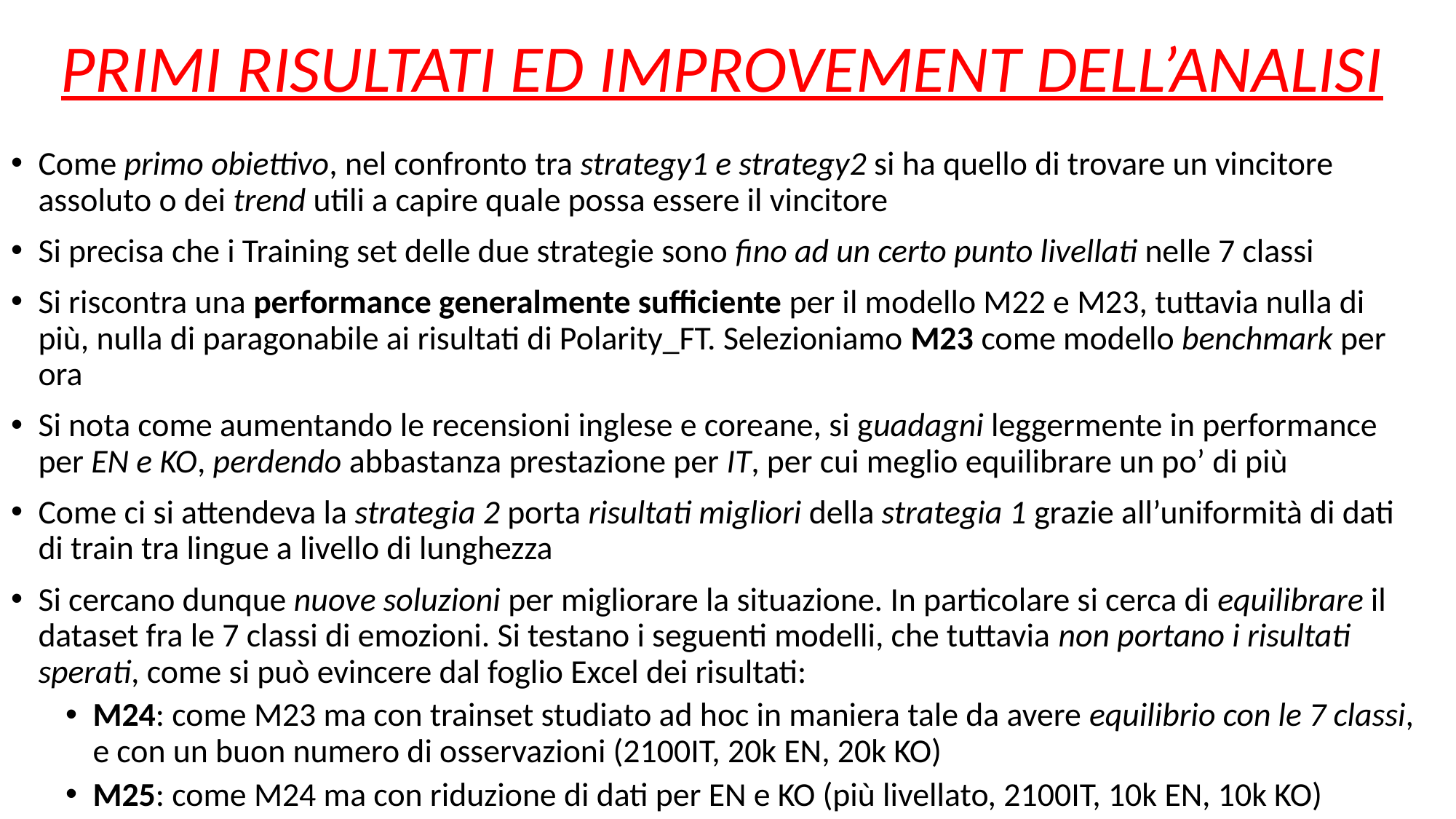

# PRIMI RISULTATI ED IMPROVEMENT DELL’ANALISI
Come primo obiettivo, nel confronto tra strategy1 e strategy2 si ha quello di trovare un vincitore assoluto o dei trend utili a capire quale possa essere il vincitore
Si precisa che i Training set delle due strategie sono fino ad un certo punto livellati nelle 7 classi
Si riscontra una performance generalmente sufficiente per il modello M22 e M23, tuttavia nulla di più, nulla di paragonabile ai risultati di Polarity_FT. Selezioniamo M23 come modello benchmark per ora
Si nota come aumentando le recensioni inglese e coreane, si guadagni leggermente in performance per EN e KO, perdendo abbastanza prestazione per IT, per cui meglio equilibrare un po’ di più
Come ci si attendeva la strategia 2 porta risultati migliori della strategia 1 grazie all’uniformità di dati di train tra lingue a livello di lunghezza
Si cercano dunque nuove soluzioni per migliorare la situazione. In particolare si cerca di equilibrare il dataset fra le 7 classi di emozioni. Si testano i seguenti modelli, che tuttavia non portano i risultati sperati, come si può evincere dal foglio Excel dei risultati:
M24: come M23 ma con trainset studiato ad hoc in maniera tale da avere equilibrio con le 7 classi, e con un buon numero di osservazioni (2100IT, 20k EN, 20k KO)
M25: come M24 ma con riduzione di dati per EN e KO (più livellato, 2100IT, 10k EN, 10k KO)